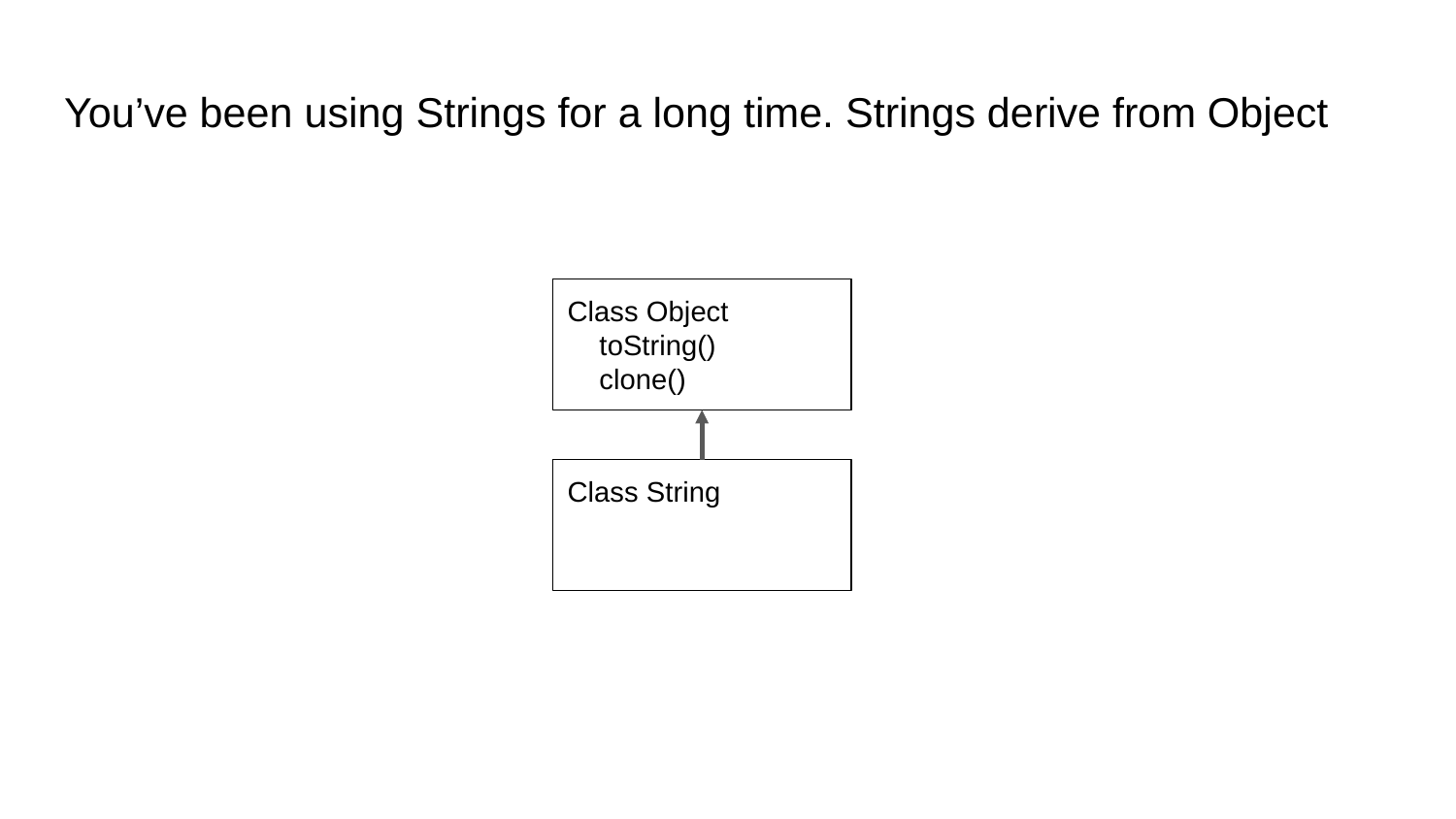

# You’ve been using Strings for a long time. Strings derive from Object
Class Object
    toString()
    clone()
Class String